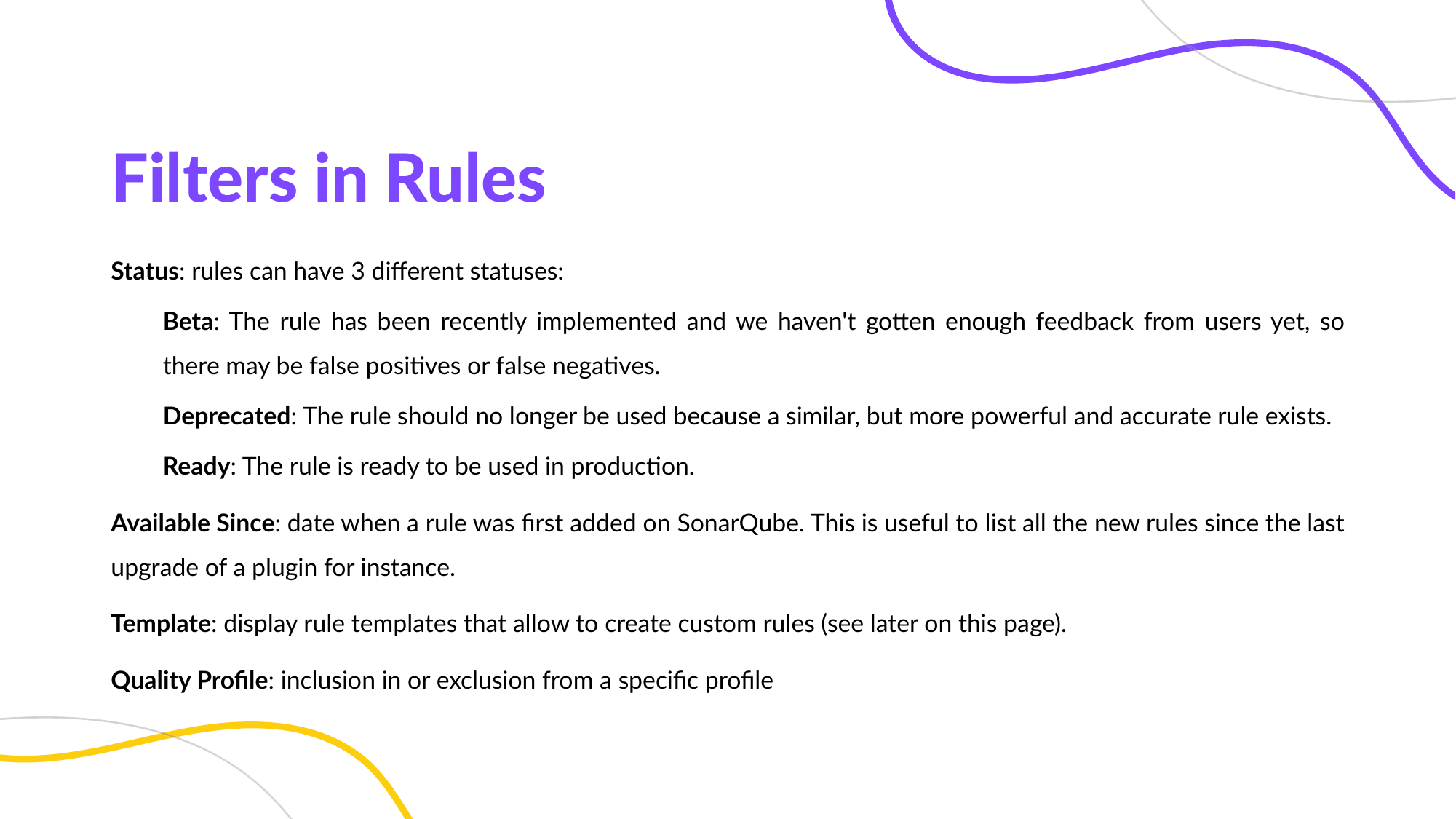

# Filters in Rules
Status: rules can have 3 different statuses:
Beta: The rule has been recently implemented and we haven't gotten enough feedback from users yet, so there may be false positives or false negatives.
Deprecated: The rule should no longer be used because a similar, but more powerful and accurate rule exists.
Ready: The rule is ready to be used in production.
Available Since: date when a rule was first added on SonarQube. This is useful to list all the new rules since the last upgrade of a plugin for instance.
Template: display rule templates that allow to create custom rules (see later on this page).
Quality Profile: inclusion in or exclusion from a specific profile